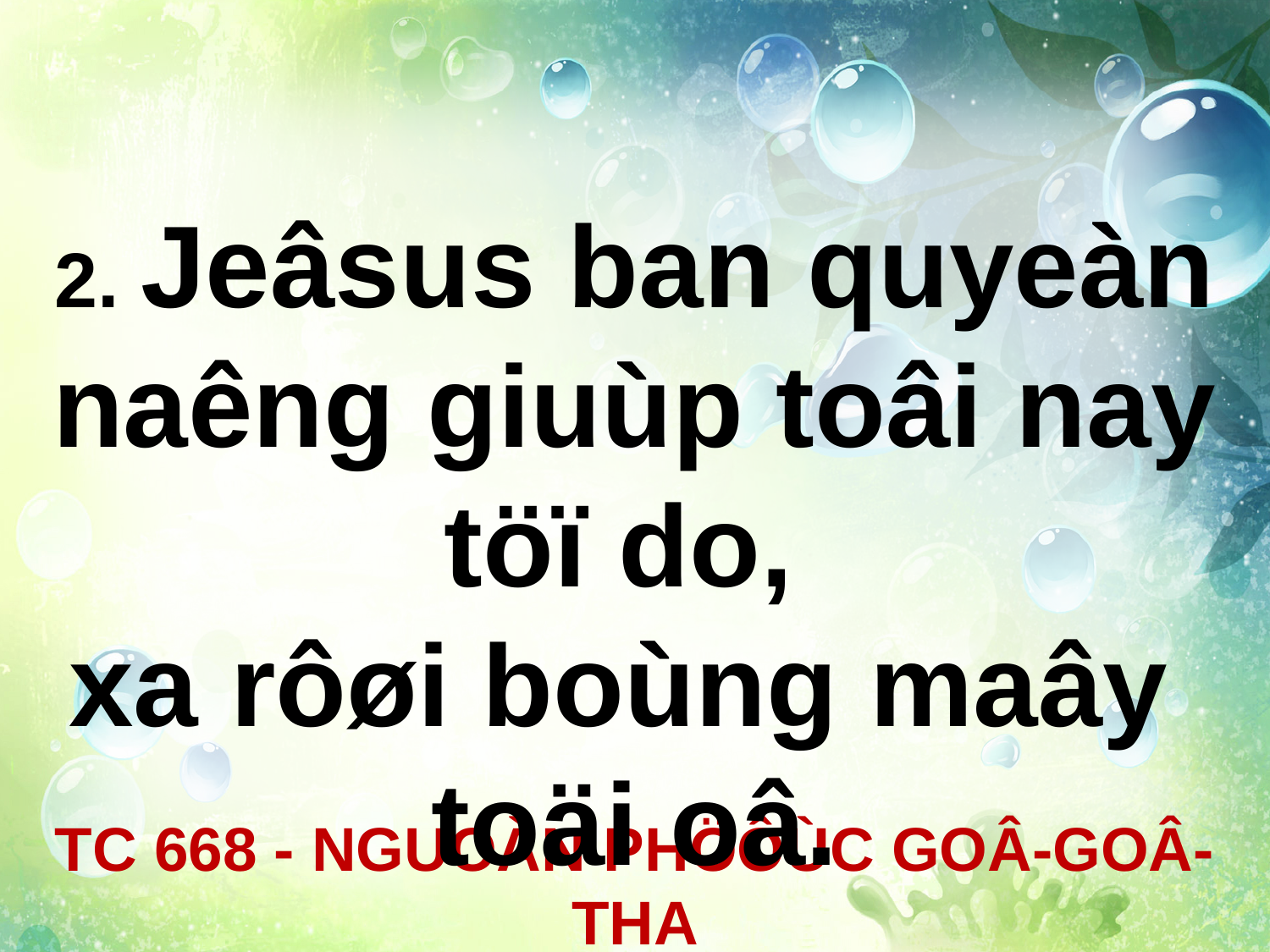

2. Jeâsus ban quyeàn naêng giuùp toâi nay töï do,
xa rôøi boùng maây
toäi oâ.
TC 668 - NGUOÀN PHÖÔÙC GOÂ-GOÂ-THA